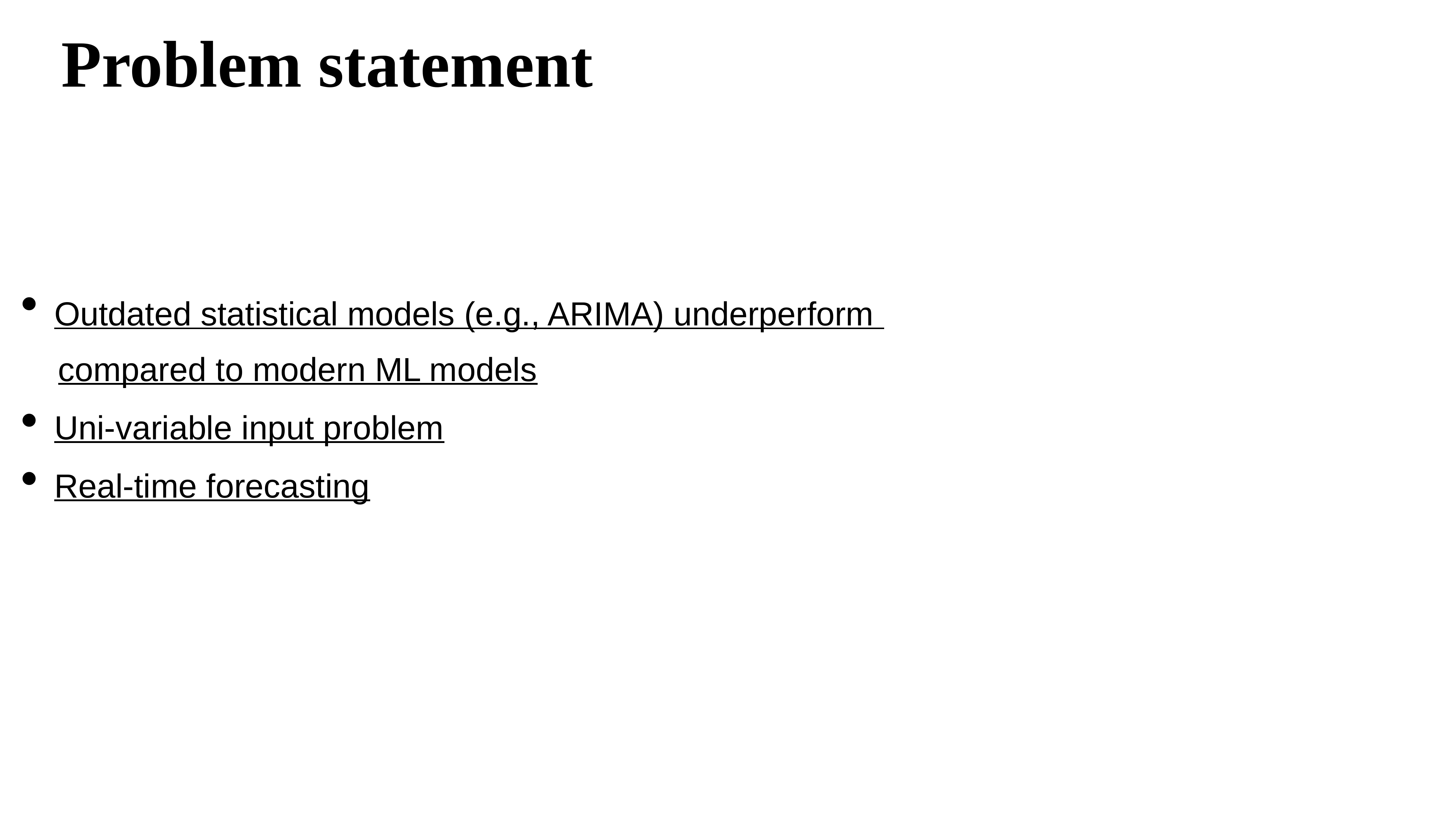

Problem statement

Outdated statistical models (e.g., ARIMA) underperform
    compared to modern ML models
Uni-variable input problem
Real-time forecasting
3